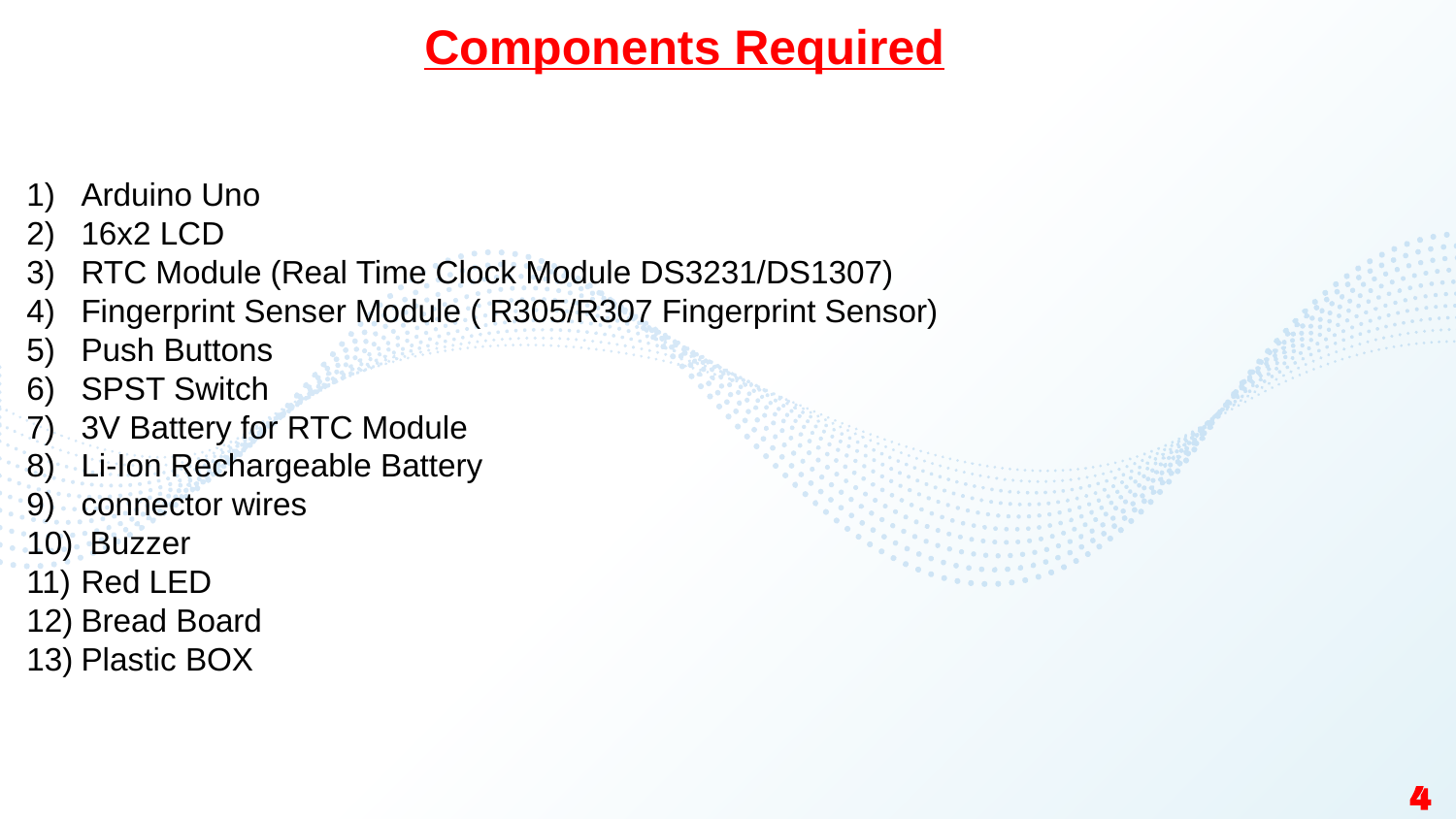

Components Required
Arduino Uno
16x2 LCD
RTC Module (Real Time Clock Module DS3231/DS1307)
Fingerprint Senser Module ( R305/R307 Fingerprint Sensor)
Push Buttons
SPST Switch
3V Battery for RTC Module
Li-Ion Rechargeable Battery
connector wires
 Buzzer
Red LED
Bread Board
Plastic BOX
4